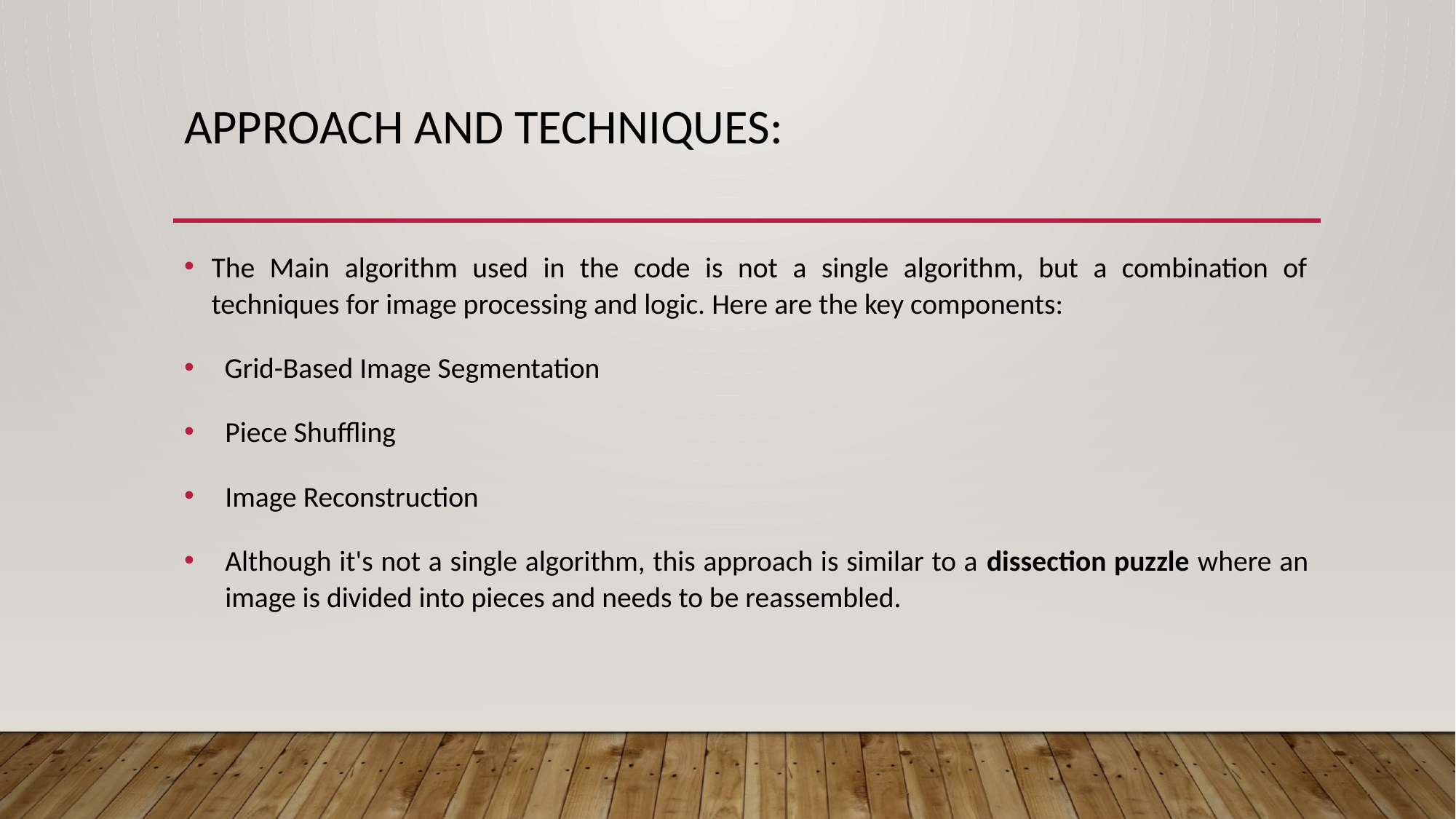

# APPROACH AND TECHNIQUES:
The Main algorithm used in the code is not a single algorithm, but a combination of techniques for image processing and logic. Here are the key components:
  Grid-Based Image Segmentation
Piece Shuffling
Image Reconstruction
Although it's not a single algorithm, this approach is similar to a dissection puzzle where an image is divided into pieces and needs to be reassembled.